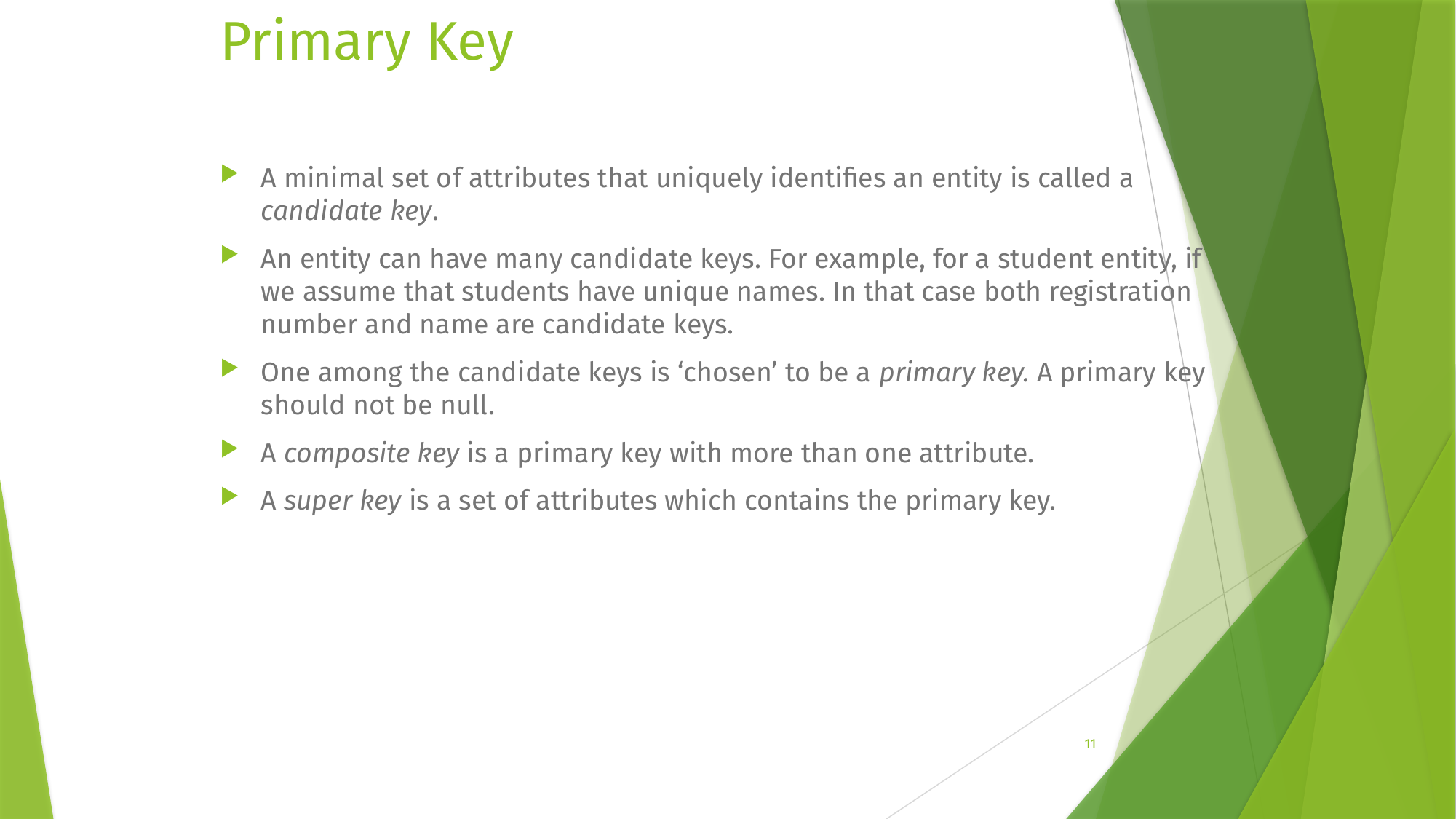

# Primary Key
A minimal set of attributes that uniquely identifies an entity is called a candidate key.
An entity can have many candidate keys. For example, for a student entity, if we assume that students have unique names. In that case both registration number and name are candidate keys.
One among the candidate keys is ‘chosen’ to be a primary key. A primary key should not be null.
A composite key is a primary key with more than one attribute.
A super key is a set of attributes which contains the primary key.
11